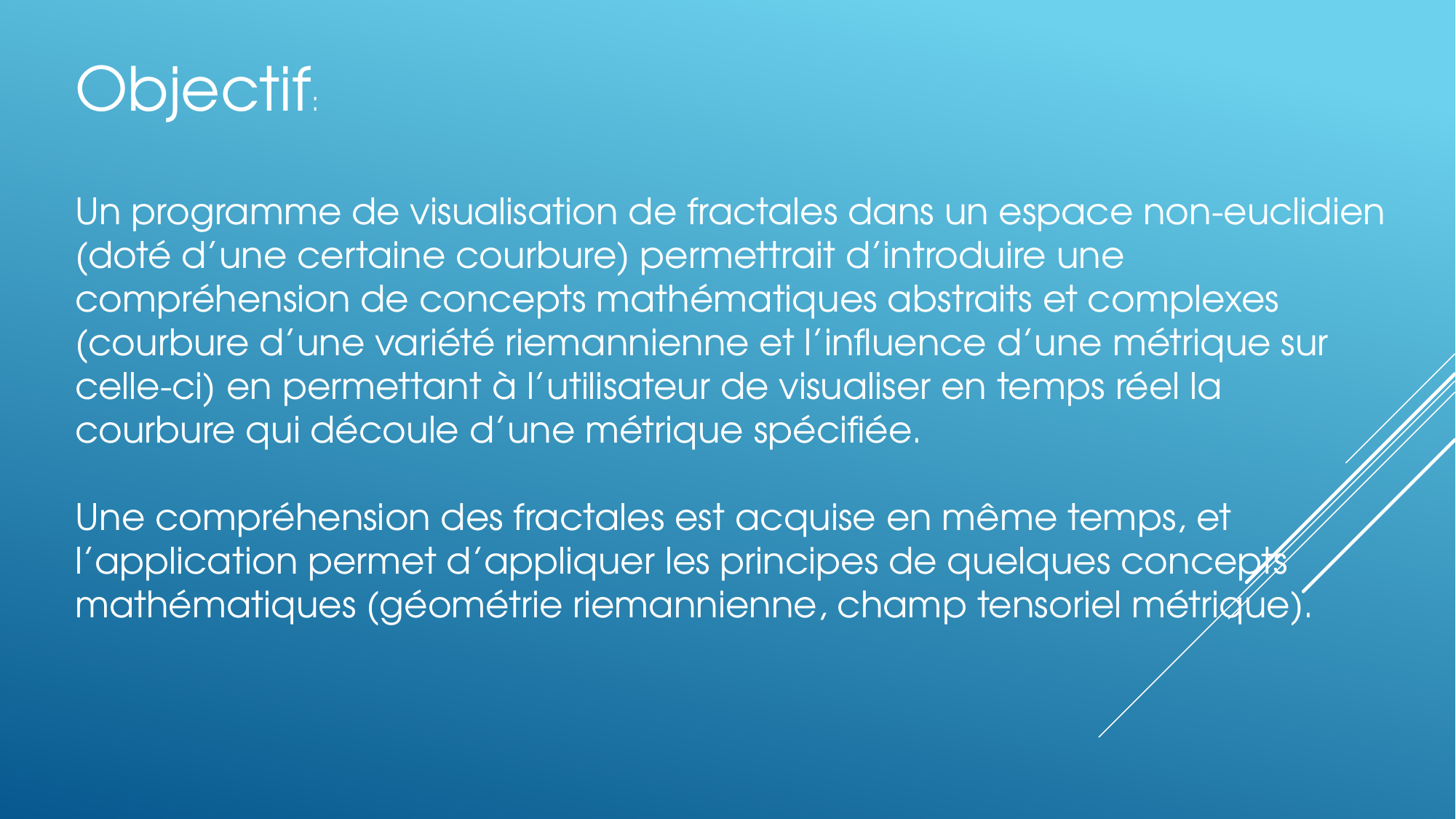

Objectif:

Un programme de visualisation de fractales dans un espace non-euclidien (doté d’une certaine courbure) permettrait d’introduire une compréhension de concepts mathématiques abstraits et complexes (courbure d’une variété riemannienne et l’influence d’une métrique sur celle-ci) en permettant à l’utilisateur de visualiser en temps réel la courbure qui découle d’une métrique spécifiée.

Une compréhension des fractales est acquise en même temps, et l’application permet d’appliquer les principes de quelques concepts mathématiques (géométrie riemannienne, champ tensoriel métrique).